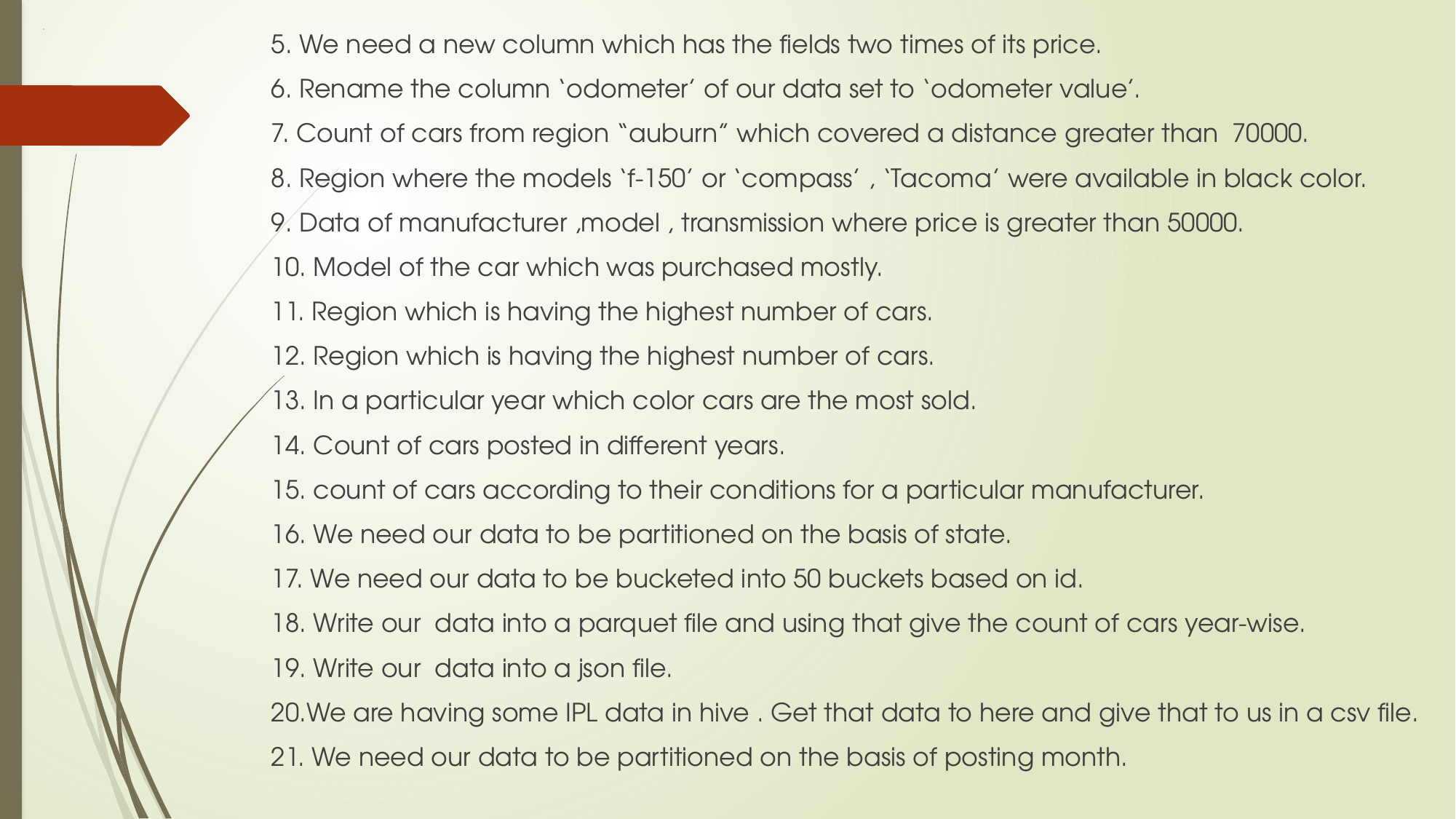

# C
5. We need a new column which has the fields two times of its price.
6. Rename the column ‘odometer’ of our data set to ‘odometer value’.
7. Count of cars from region “auburn” which covered a distance greater than  70000.
8. Region where the models ‘f-150’ or ‘compass’ , ‘Tacoma’ were available in black color.
9. Data of manufacturer ,model , transmission where price is greater than 50000.
10. Model of the car which was purchased mostly.
11. Region which is having the highest number of cars.
12. Region which is having the highest number of cars.
13. In a particular year which color cars are the most sold.
14. Count of cars posted in different years.
15. count of cars according to their conditions for a particular manufacturer.
16. We need our data to be partitioned on the basis of state.
17. We need our data to be bucketed into 50 buckets based on id.
18. Write our  data into a parquet file and using that give the count of cars year-wise.
19. Write our  data into a json file.
20.We are having some IPL data in hive . Get that data to here and give that to us in a csv file.
21. We need our data to be partitioned on the basis of posting month.